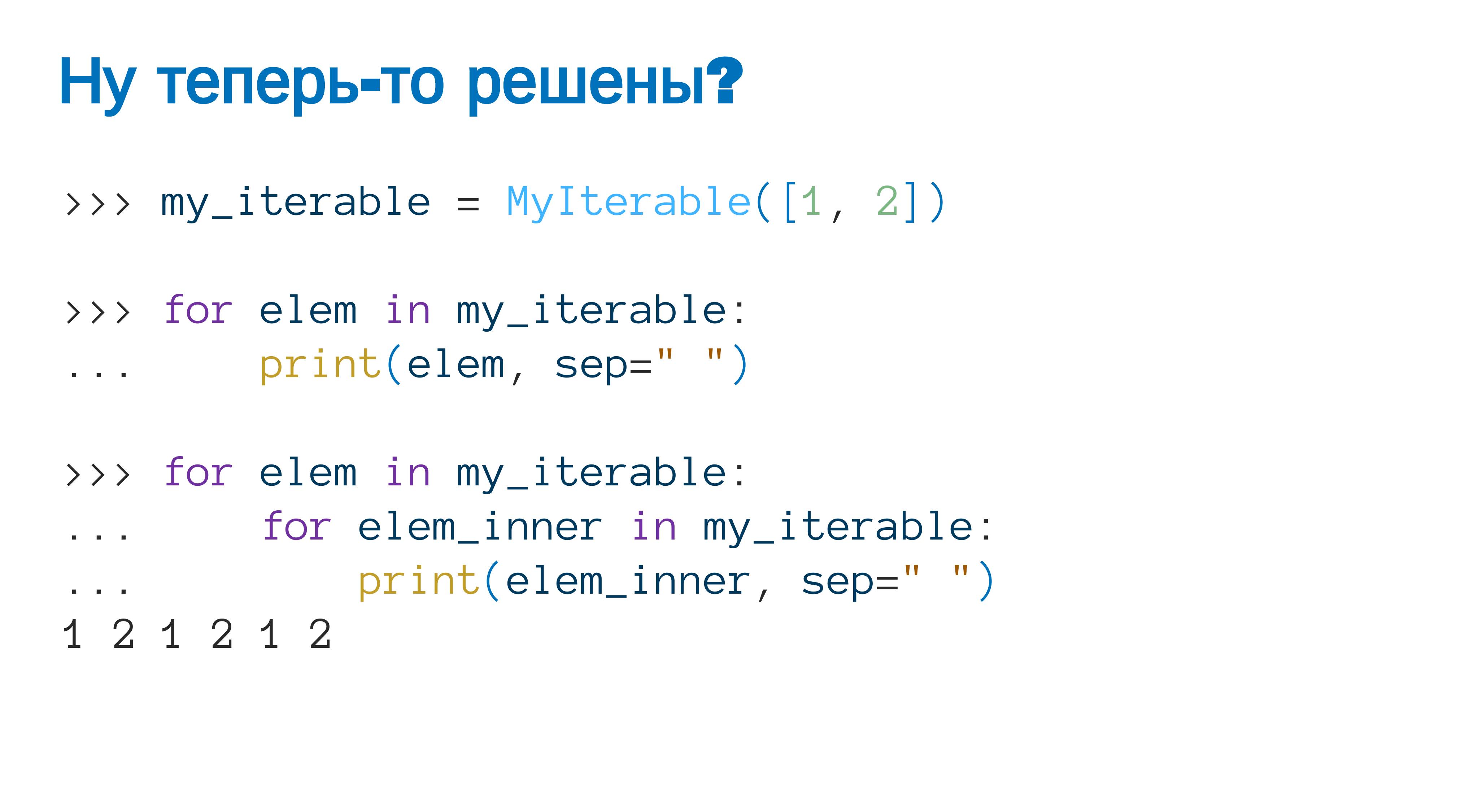

# Ну теперь-то решены?
>>> my_iterable = MyIterable([1, 2])

>>> for elem in my_iterable:
...     print(elem, sep=" ")

>>> for elem in my_iterable:
...     for elem_inner in my_iterable:
...         print(elem_inner, sep=" ")
1 2 1 2 1 2

20